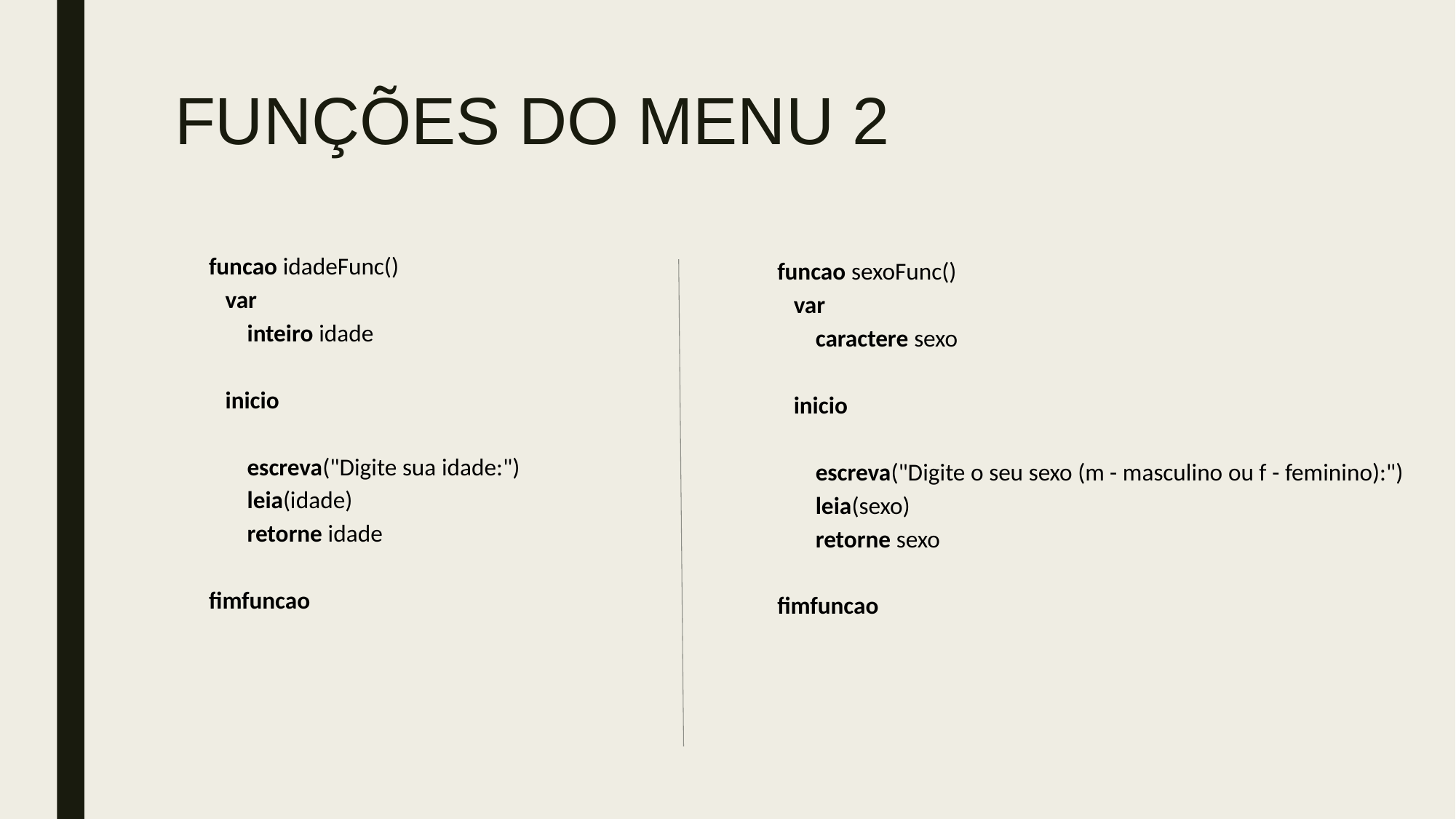

# FUNÇÕES DO MENU 2
funcao idadeFunc()
   var
       inteiro idade

   inicio

       escreva("Digite sua idade:")
       leia(idade)
       retorne idade

fimfuncao
funcao sexoFunc()
   var
       caractere sexo

   inicio

       escreva("Digite o seu sexo (m - masculino ou f - feminino):")
       leia(sexo)
       retorne sexo

fimfuncao